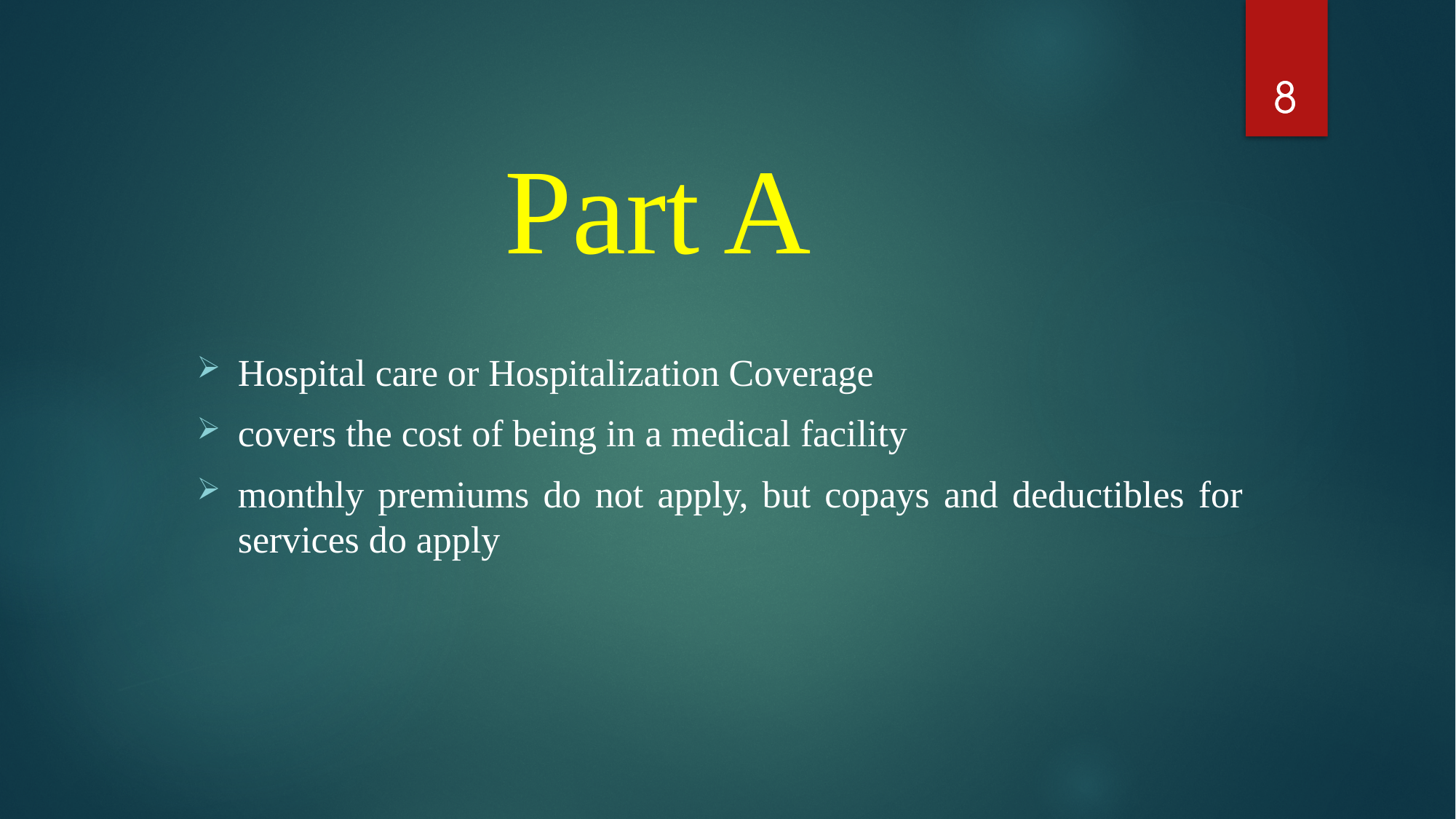

8
8
       Part A
Hospital care or Hospitalization Coverage
covers the cost of being in a medical facility
monthly premiums do not apply, but copays and deductibles for services do apply